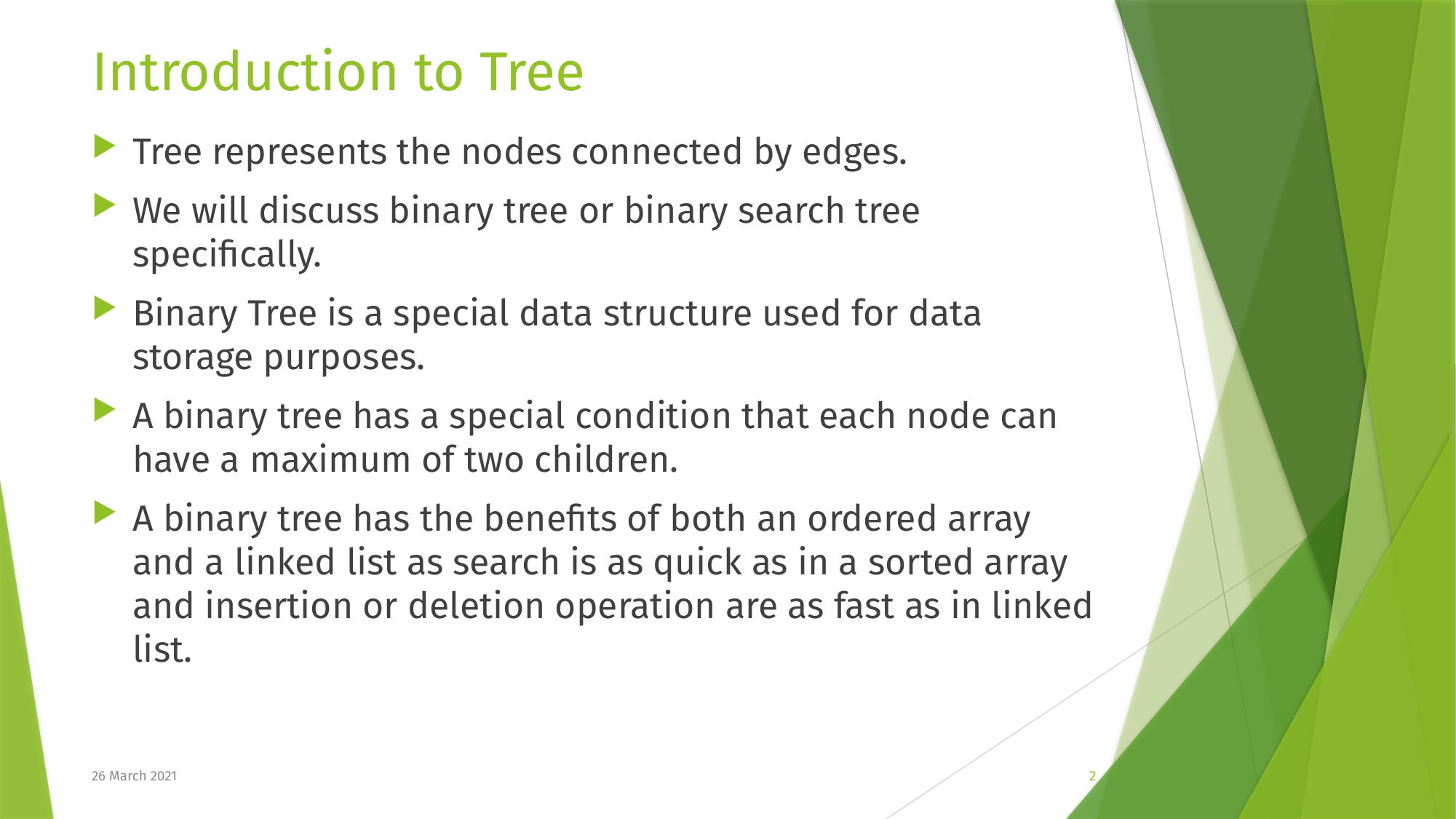

# Introduction to Tree
Tree represents the nodes connected by edges.
We will discuss binary tree or binary search tree specifically.
Binary Tree is a special data structure used for data storage purposes.
A binary tree has a special condition that each node can have a maximum of two children.
A binary tree has the benefits of both an ordered array and a linked list as search is as quick as in a sorted array and insertion or deletion operation are as fast as in linked list.
26 March 2021
2